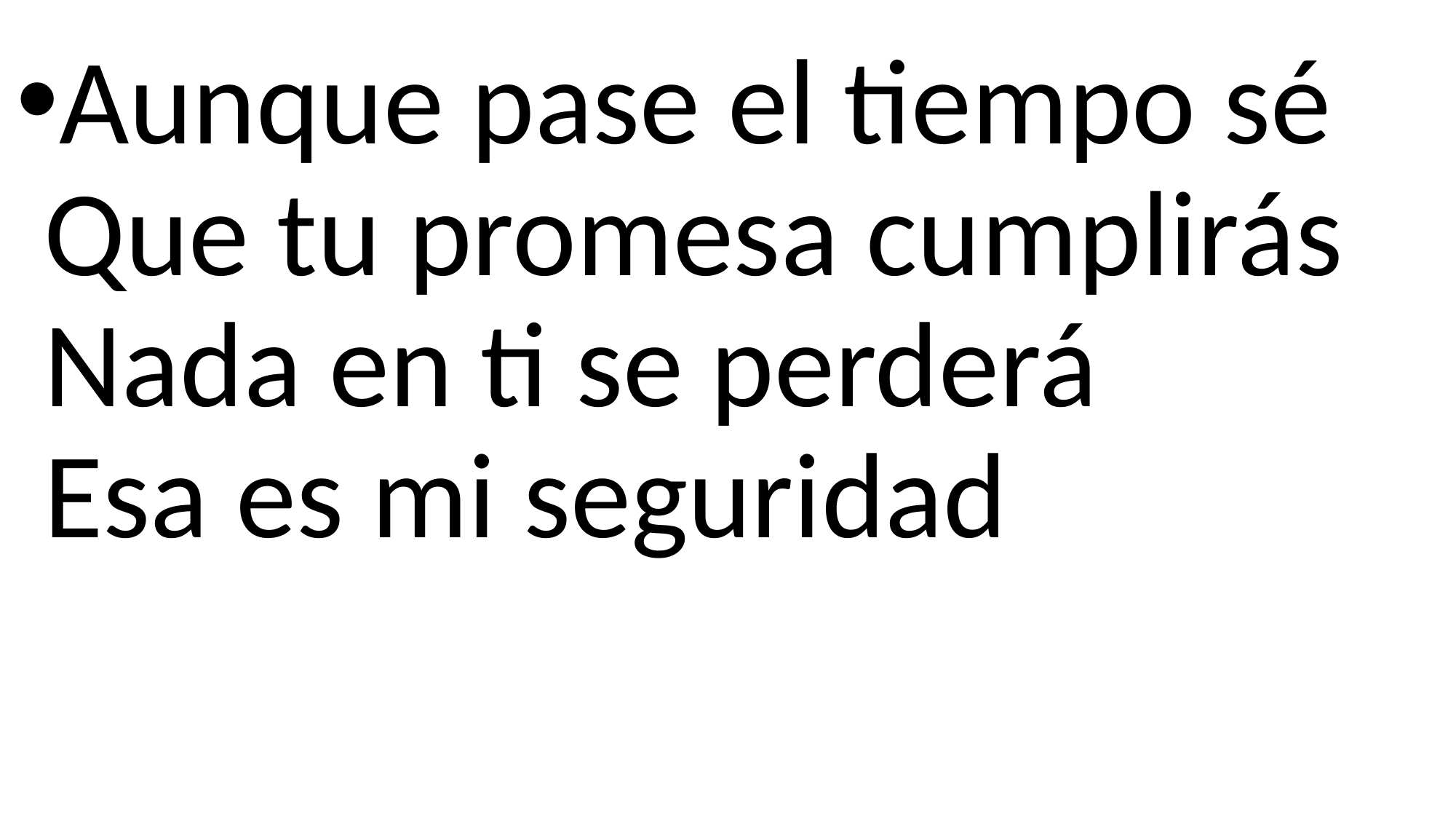

Aunque pase el tiempo sé
Que tu promesa cumplirás
Nada en ti se perderá
Esa es mi seguridad